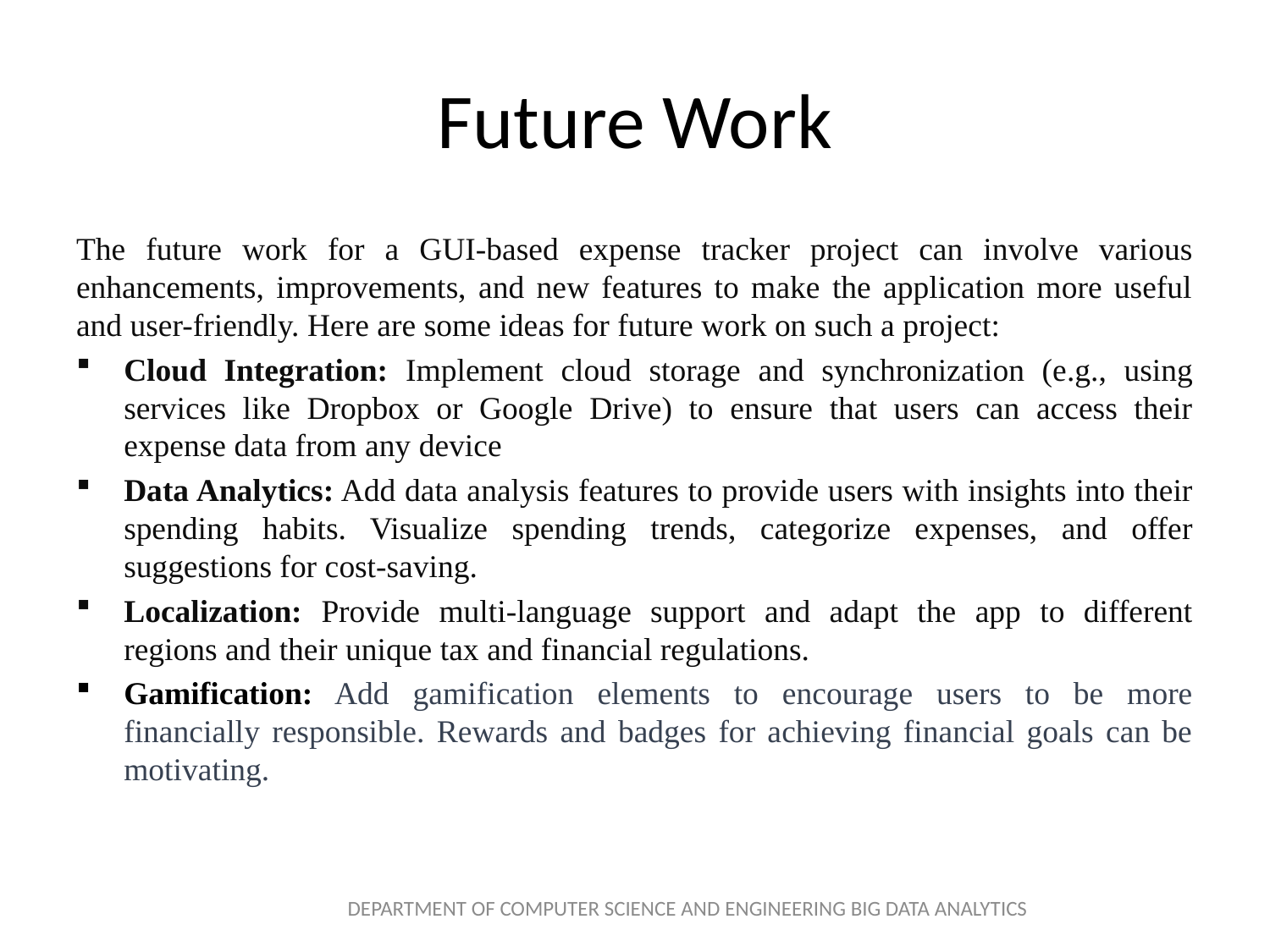

# Future Work
The future work for a GUI-based expense tracker project can involve various enhancements, improvements, and new features to make the application more useful and user-friendly. Here are some ideas for future work on such a project:
Cloud Integration: Implement cloud storage and synchronization (e.g., using services like Dropbox or Google Drive) to ensure that users can access their expense data from any device
Data Analytics: Add data analysis features to provide users with insights into their spending habits. Visualize spending trends, categorize expenses, and offer suggestions for cost-saving.
Localization: Provide multi-language support and adapt the app to different regions and their unique tax and financial regulations.
Gamification: Add gamification elements to encourage users to be more financially responsible. Rewards and badges for achieving financial goals can be motivating.

DEPARTMENT OF COMPUTER SCIENCE AND ENGINEERING BIG DATA ANALYTICS